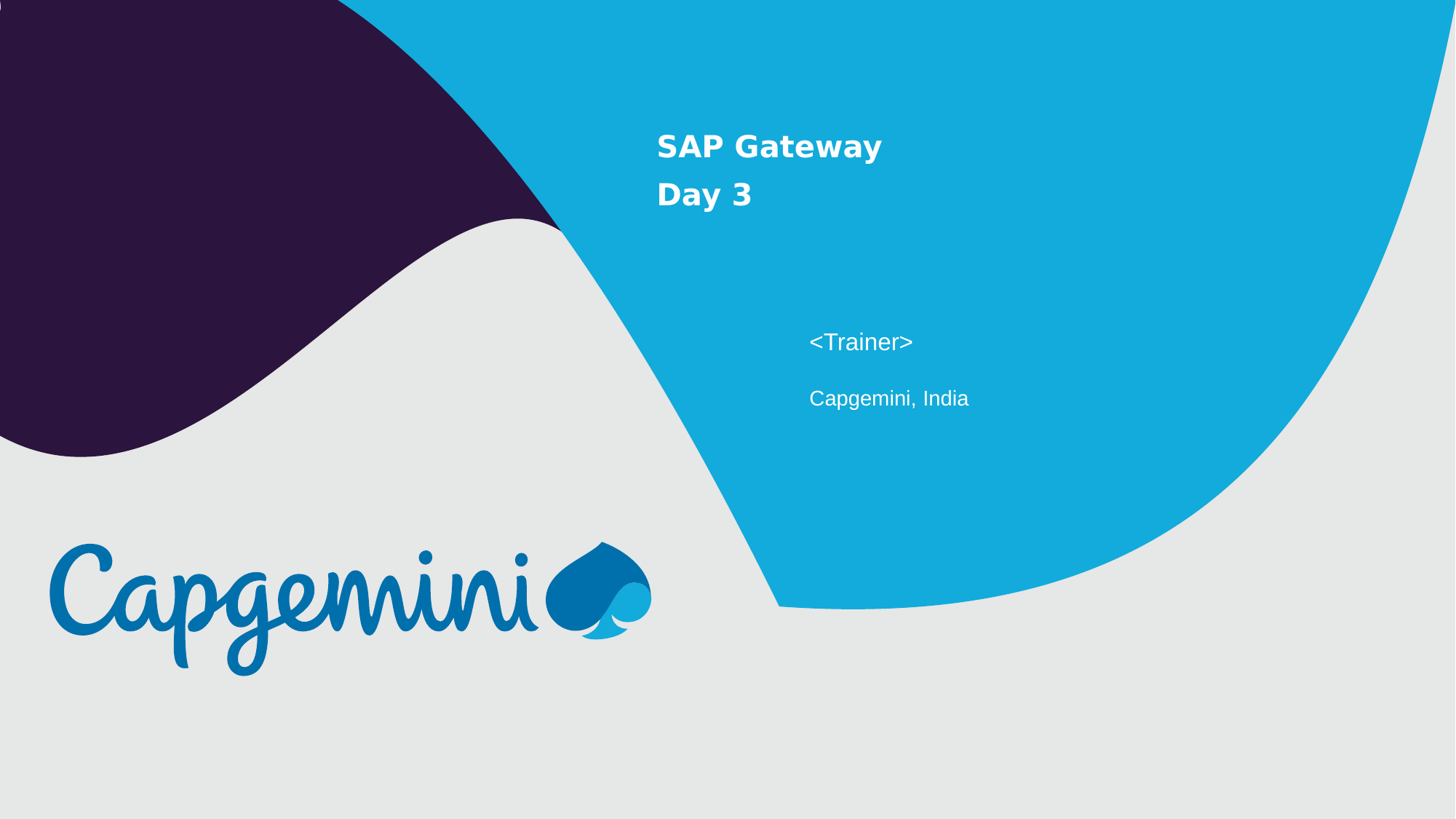

SAP Gateway
Day 3
<Trainer>

Capgemini, India